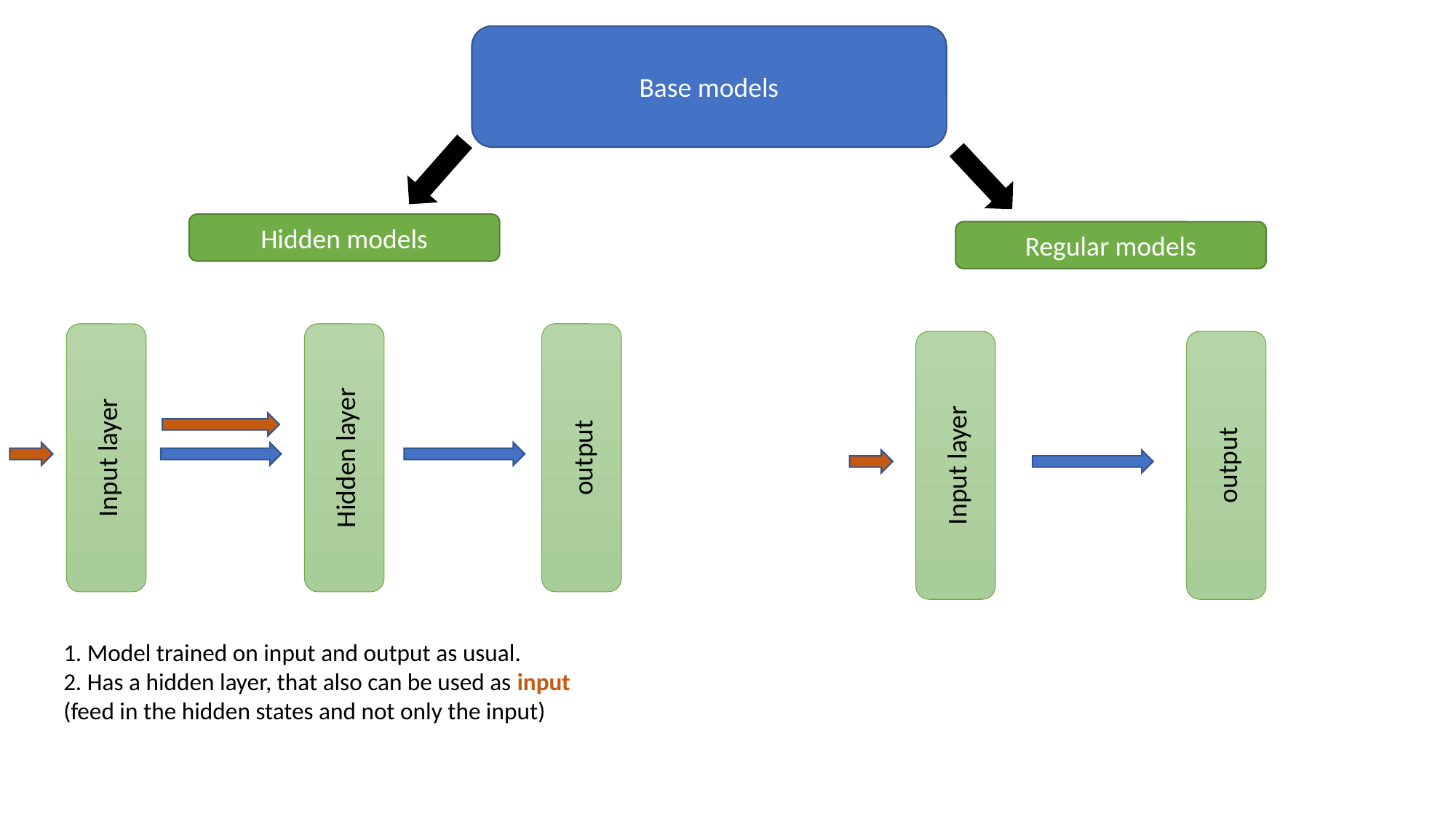

Base models

Hidden models
Regular models
output
Hidden layer
Input layer
Input layer
output

1. Model trained on input and output as usual.
2. Has a hidden layer, that also can be used as input (feed in the hidden states and not only the input)